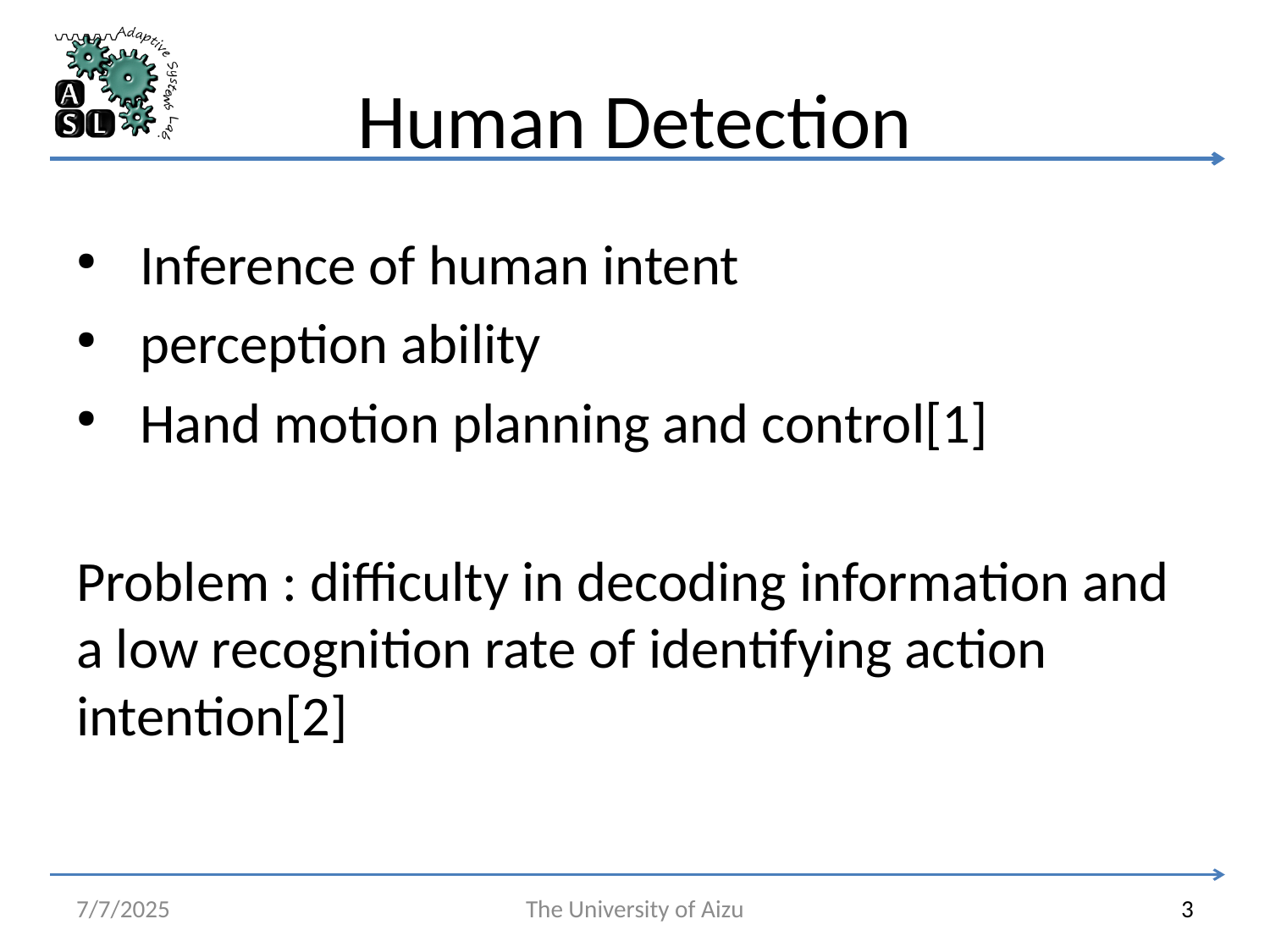

# Human Detection
Inference of human intent
perception ability
Hand motion planning and control[1]

Problem : difficulty in decoding information and a low recognition rate of identifying action intention[2]

7/7/2025
The University of Aizu
3